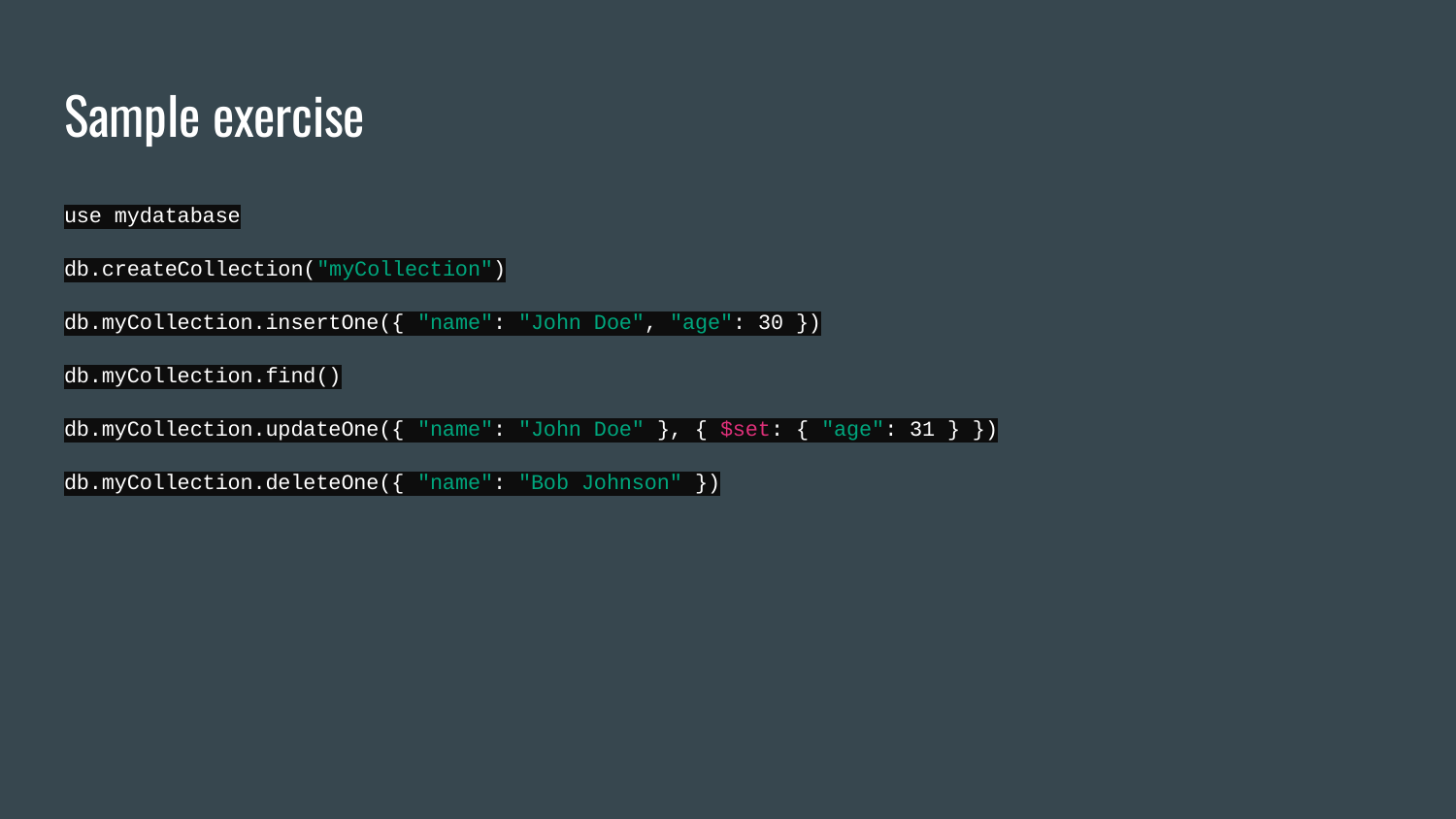

# Sample exercise
use mydatabase
db.createCollection("myCollection")
db.myCollection.insertOne({ "name": "John Doe", "age": 30 })
db.myCollection.find()
db.myCollection.updateOne({ "name": "John Doe" }, { $set: { "age": 31 } })
db.myCollection.deleteOne({ "name": "Bob Johnson" })